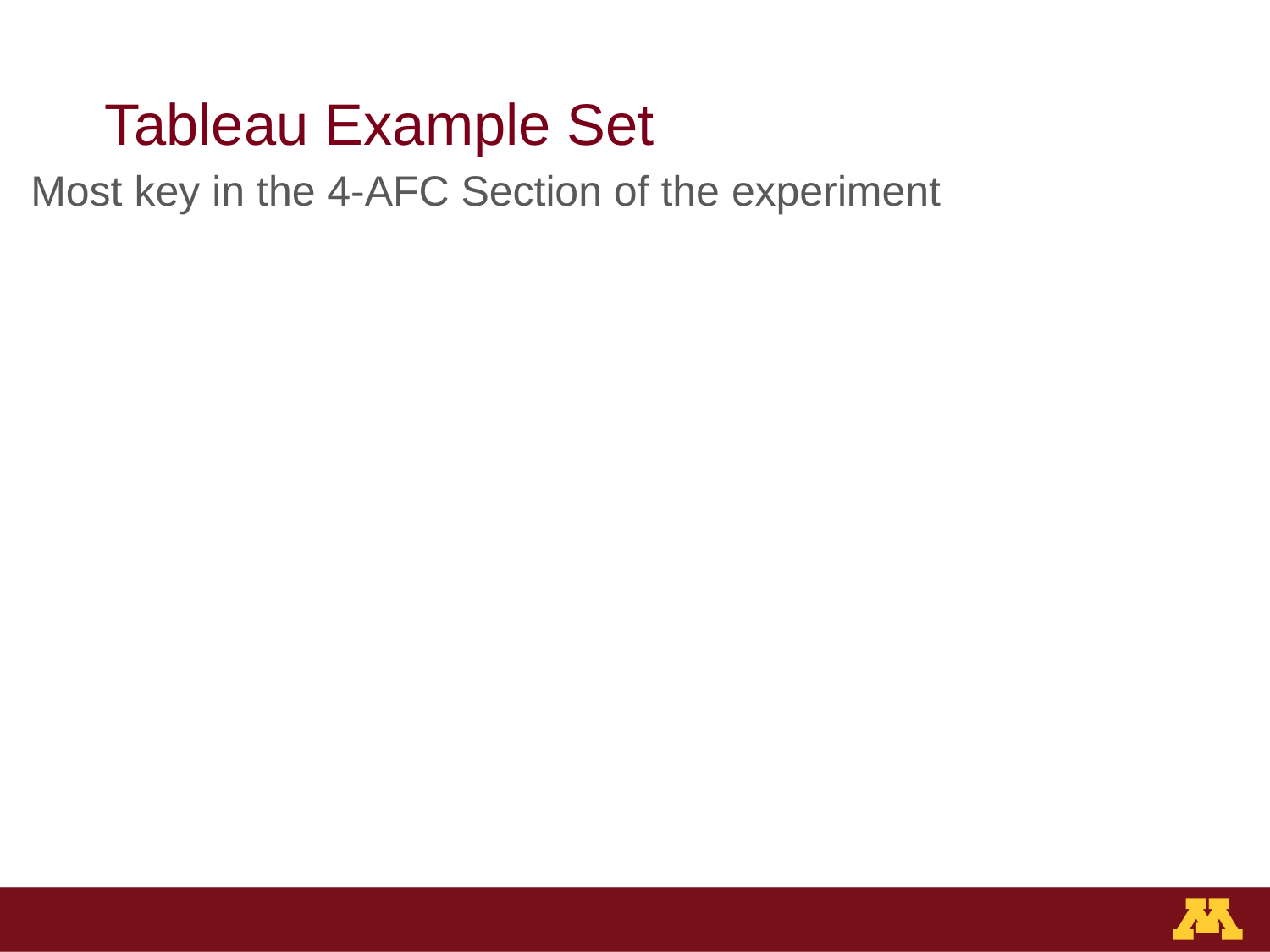

# Tableau Example Set
Most key in the 4-AFC Section of the experiment